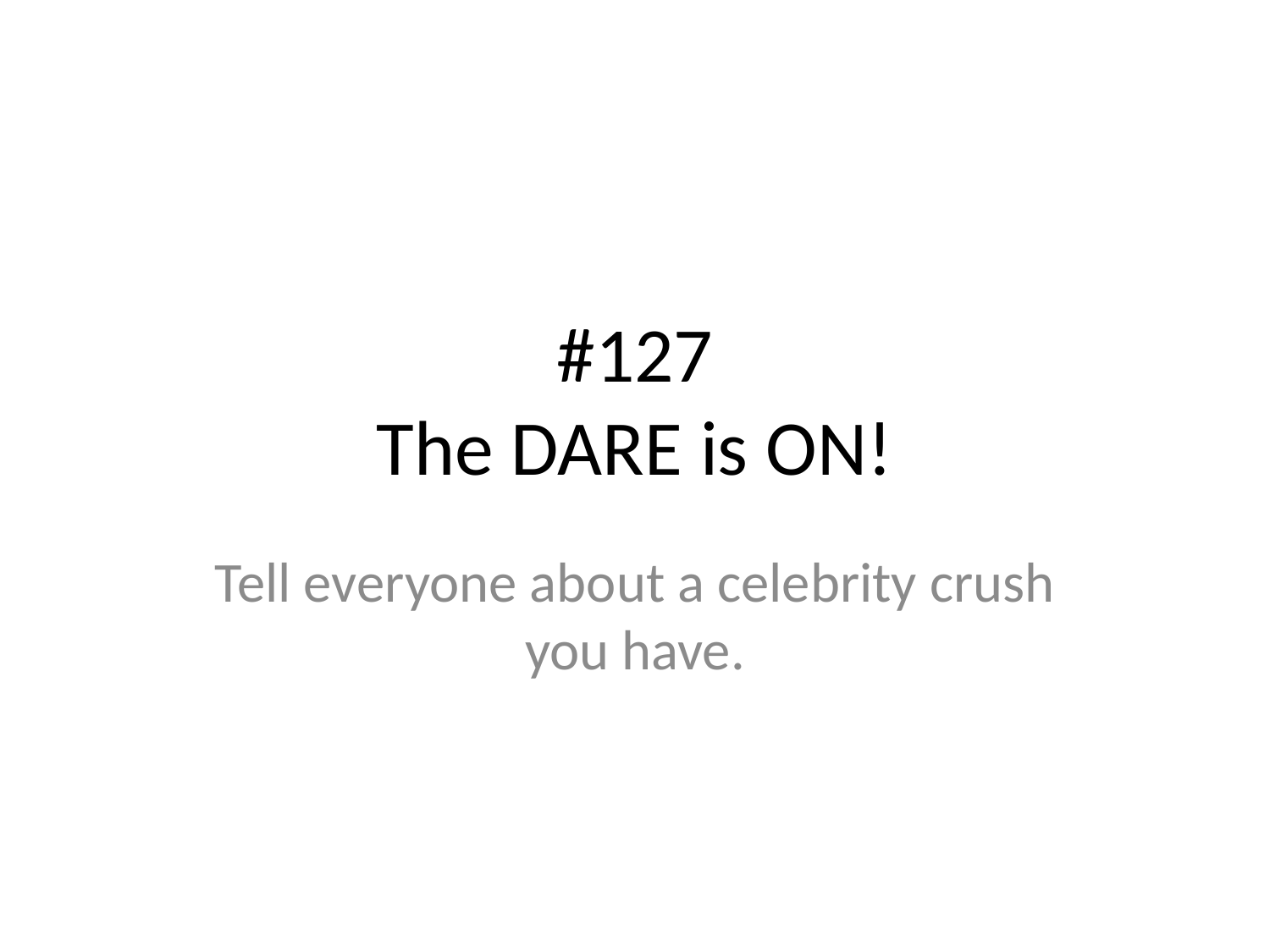

# #127
The DARE is ON!
Tell everyone about a celebrity crush you have.